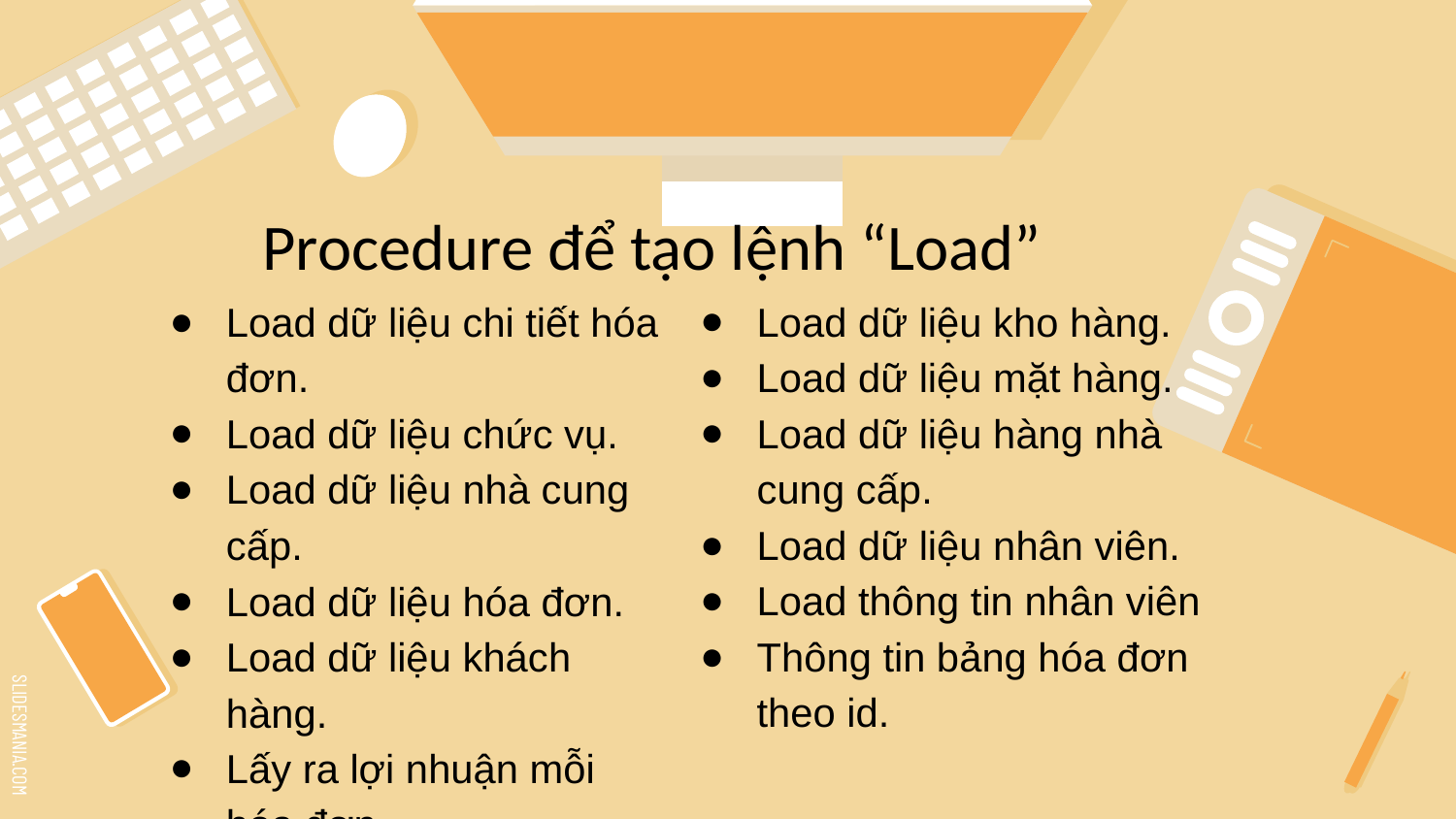

Procedure để tạo lệnh “Load”
Load dữ liệu chi tiết hóa đơn.
Load dữ liệu chức vụ.
Load dữ liệu nhà cung cấp.
Load dữ liệu hóa đơn.
Load dữ liệu khách hàng.
Lấy ra lợi nhuận mỗi hóa đơn.

Load dữ liệu kho hàng.
Load dữ liệu mặt hàng.
Load dữ liệu hàng nhà cung cấp.
Load dữ liệu nhân viên.
Load thông tin nhân viên
Thông tin bảng hóa đơn theo id.